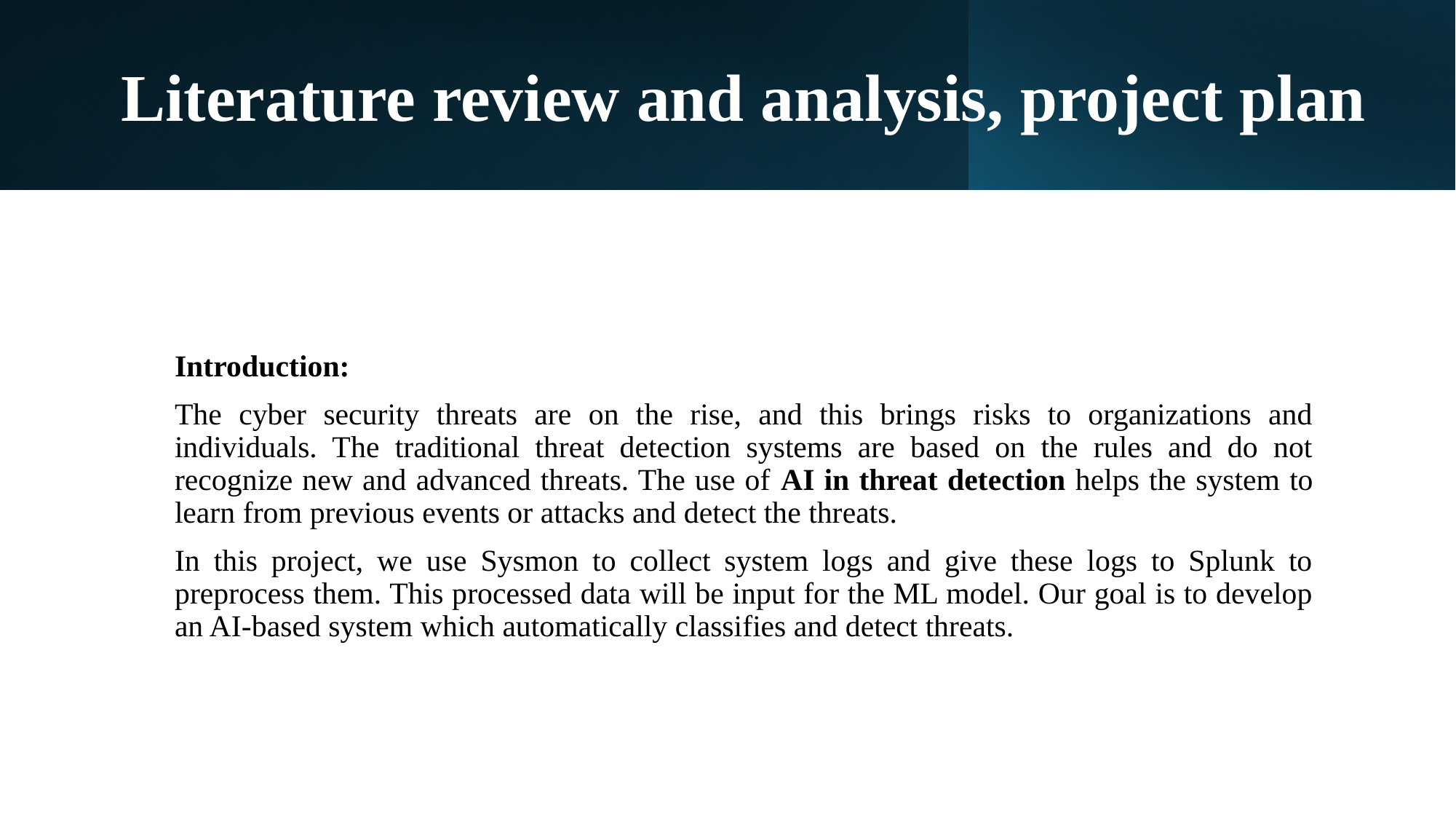

# Literature review and analysis, project plan
Introduction:
The cyber security threats are on the rise, and this brings risks to organizations and individuals. The traditional threat detection systems are based on the rules and do not recognize new and advanced threats. The use of AI in threat detection helps the system to learn from previous events or attacks and detect the threats.
In this project, we use Sysmon to collect system logs and give these logs to Splunk to preprocess them. This processed data will be input for the ML model. Our goal is to develop an AI-based system which automatically classifies and detect threats.